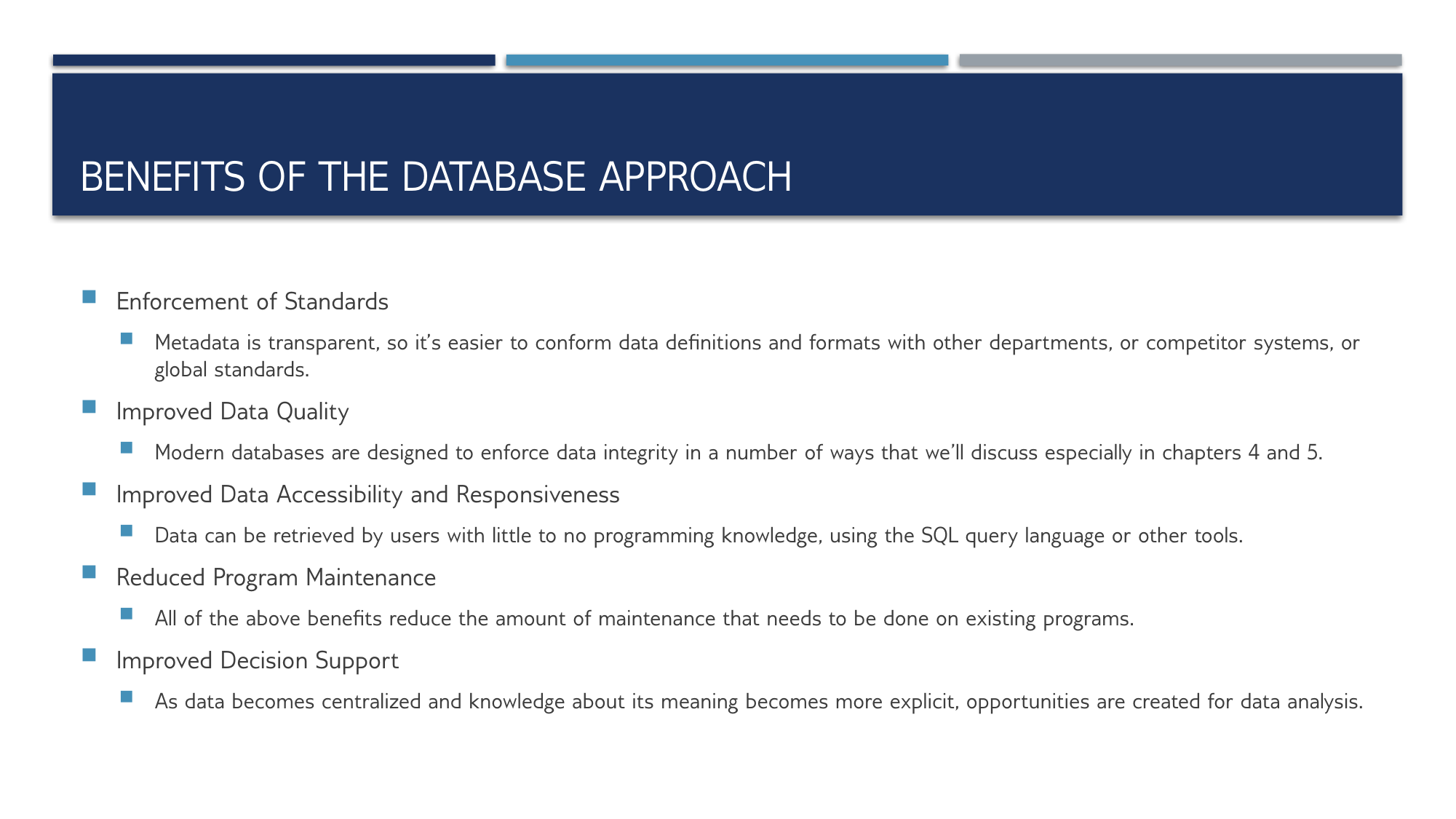

# Benefits of the Database Approach
Enforcement of Standards
Metadata is transparent, so it’s easier to conform data definitions and formats with other departments, or competitor systems, or global standards.
Improved Data Quality
Modern databases are designed to enforce data integrity in a number of ways that we’ll discuss especially in chapters 4 and 5.
Improved Data Accessibility and Responsiveness
Data can be retrieved by users with little to no programming knowledge, using the SQL query language or other tools.
Reduced Program Maintenance
All of the above benefits reduce the amount of maintenance that needs to be done on existing programs.
Improved Decision Support
As data becomes centralized and knowledge about its meaning becomes more explicit, opportunities are created for data analysis.